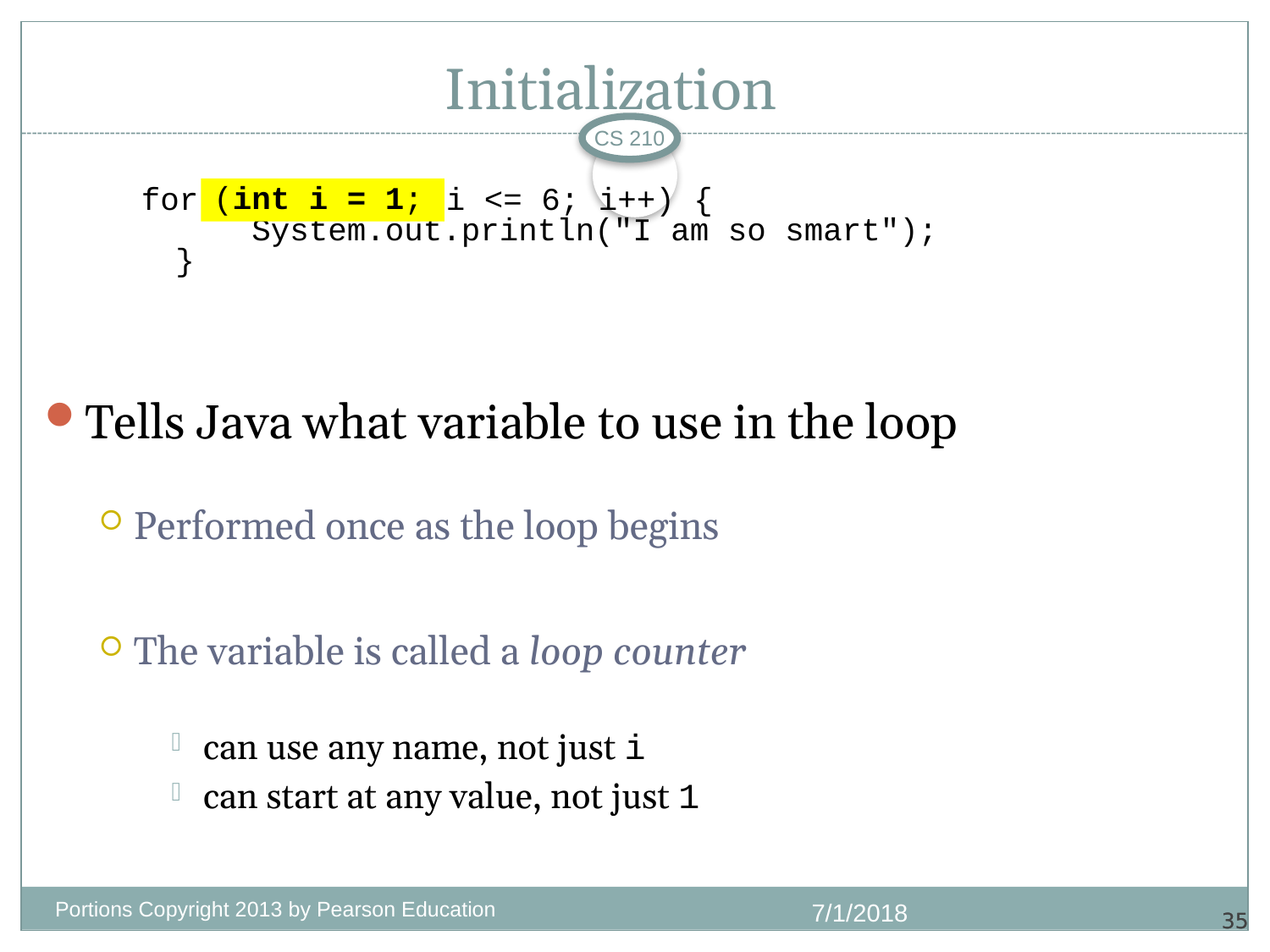

# Initialization
CS 210
(int i = 1;
for (int i = 1; i <= 6; i++) {
	    System.out.println("I am so smart");
	}

Tells Java what variable to use in the loop

Performed once as the loop begins

The variable is called a loop counter

can use any name, not just i
can start at any value, not just 1
Portions Copyright 2013 by Pearson Education
7/1/2018